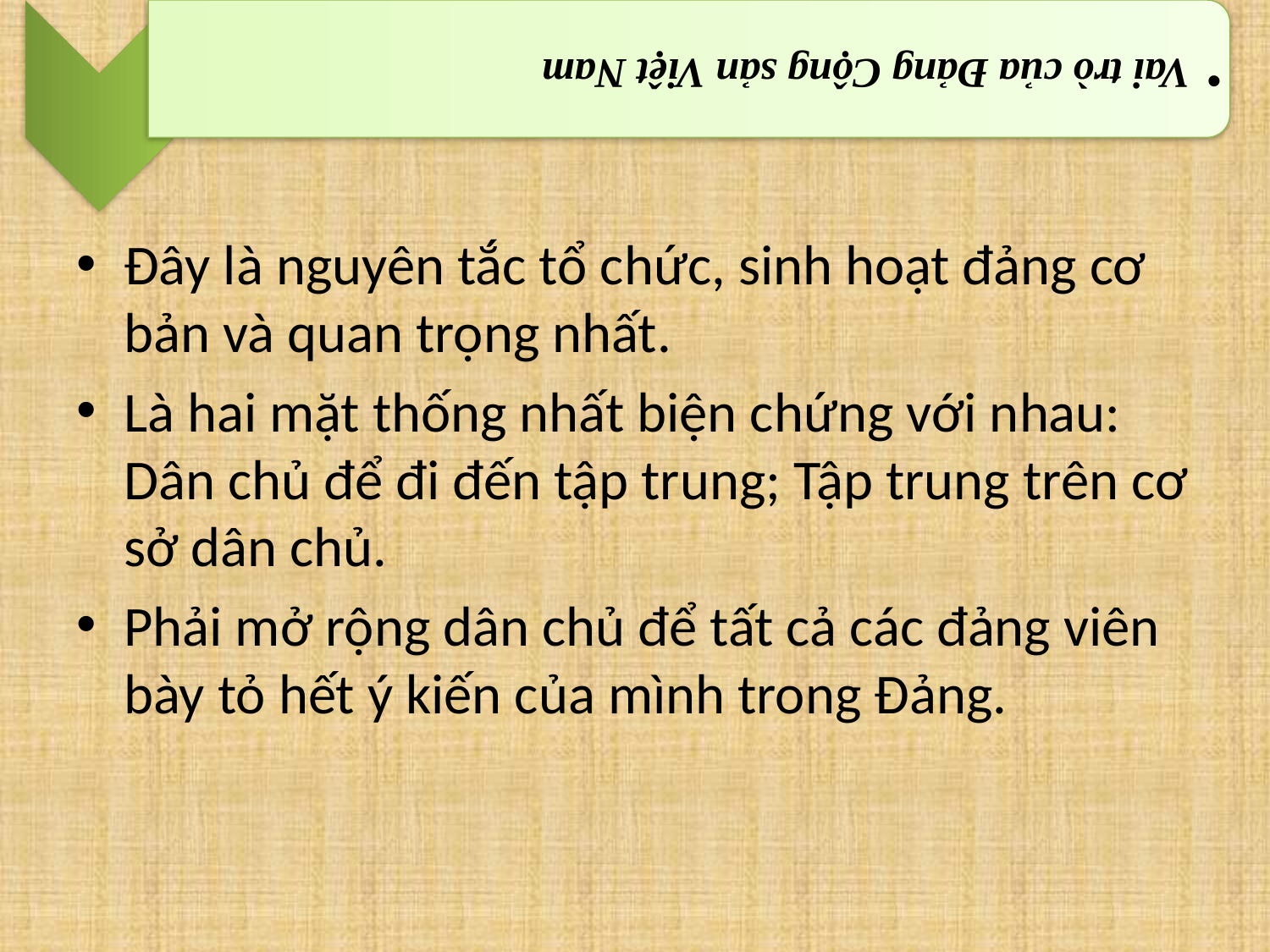

Vai trò của Đảng Cộng sản Việt Nam
#
Đây là nguyên tắc tổ chức, sinh hoạt đảng cơ bản và quan trọng nhất.
Là hai mặt thống nhất biện chứng với nhau: Dân chủ để đi đến tập trung; Tập trung trên cơ sở dân chủ.
Phải mở rộng dân chủ để tất cả các đảng viên bày tỏ hết ý kiến của mình trong Đảng.